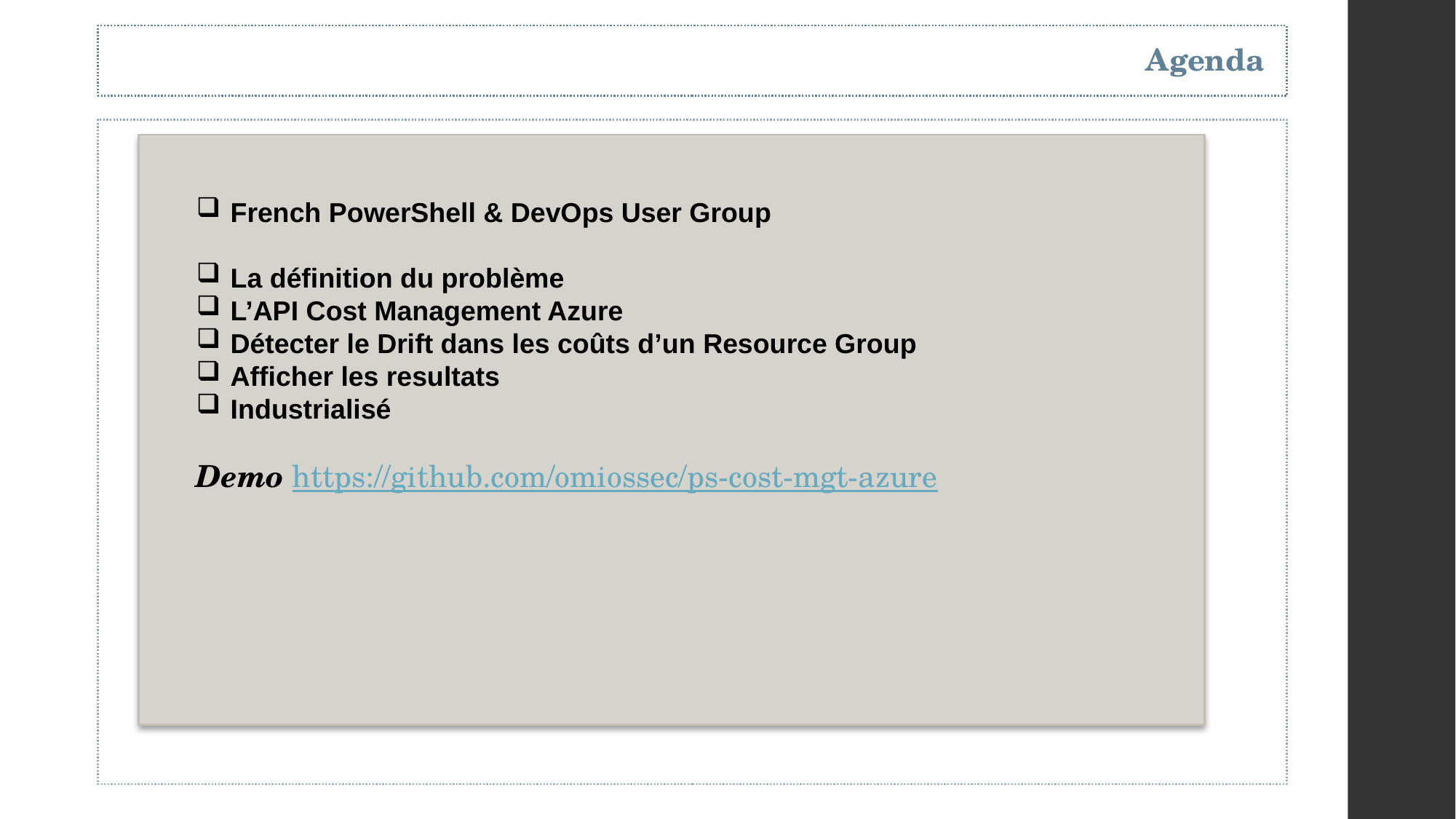

Agenda

French PowerShell & DevOps User Group

La définition du problème
L’API Cost Management Azure
Détecter le Drift dans les coûts d’un Resource Group
Afficher les resultats
Industrialisé

Demo https://github.com/omiossec/ps-cost-mgt-azure